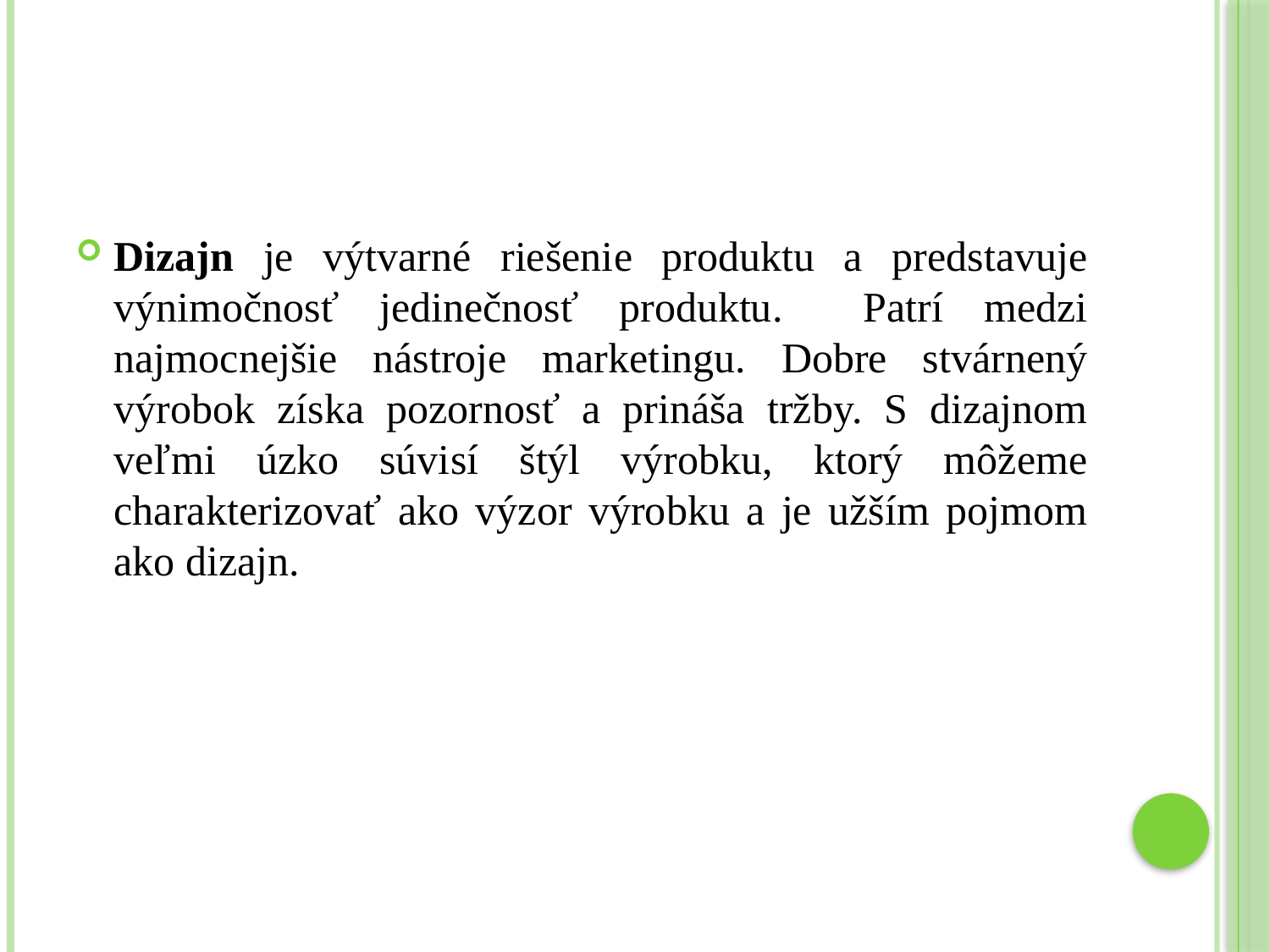

Dizajn je výtvarné riešenie produktu a predstavuje výnimočnosť jedinečnosť produktu.  Patrí medzi najmocnejšie nástroje marketingu. Dobre stvárnený výrobok získa pozornosť a prináša tržby. S dizajnom veľmi úzko súvisí štýl výrobku, ktorý môžeme charakterizovať ako výzor výrobku a je užším pojmom ako dizajn.